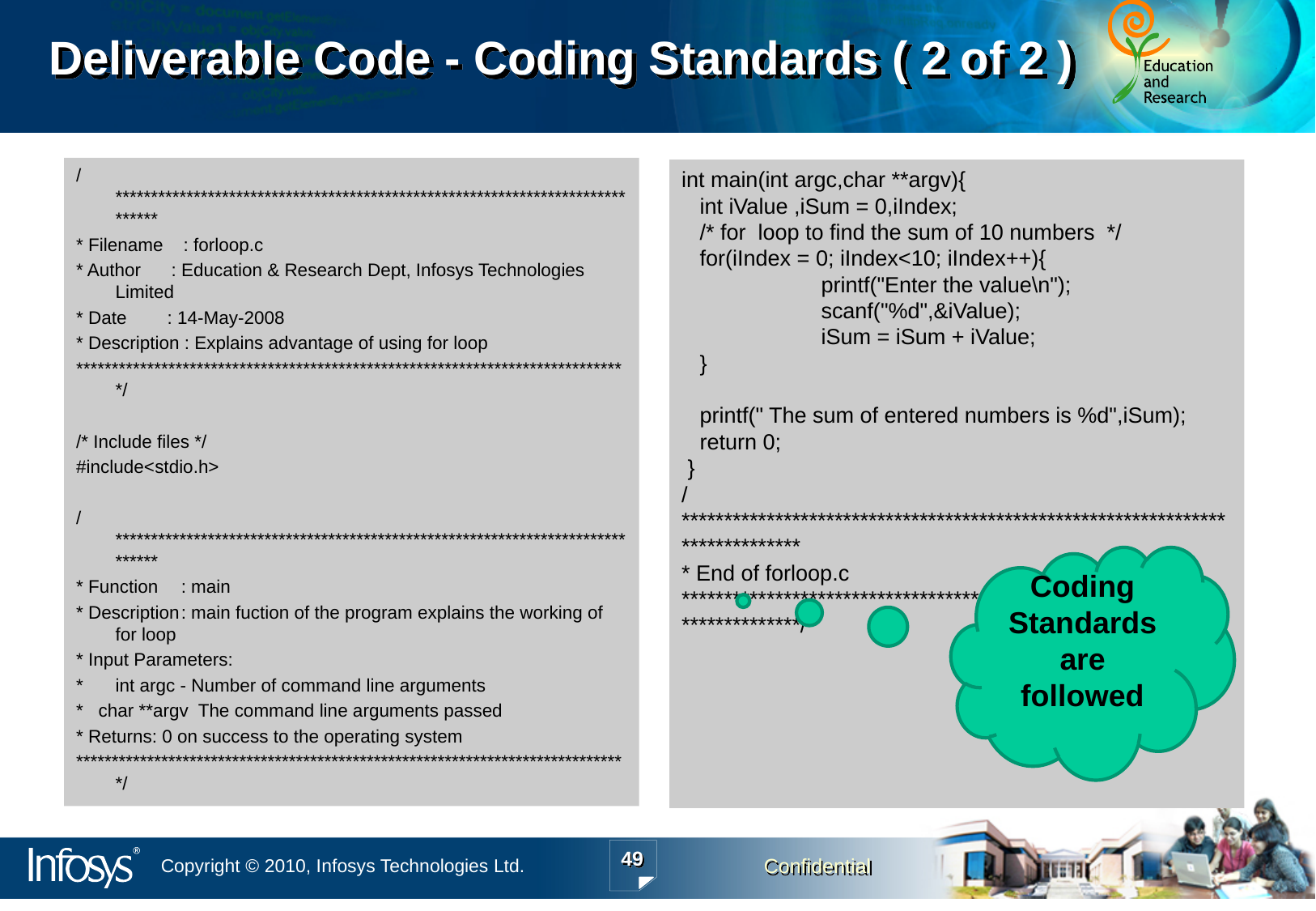

# Deliverable Code - Coding Standards ( 2 of 2 )
/******************************************************************************
* Filename    : forloop.c
* Author      : Education & Research Dept, Infosys Technologies Limited
* Date        : 14-May-2008
* Description : Explains advantage of using for loop
******************************************************************************/

/* Include files */
#include<stdio.h>

/******************************************************************************
* Function		: main
* Description	: main fuction of the program explains the working of for loop
* Input Parameters:
* 	int argc - Number of command line arguments
*   char **argv  The command line arguments passed
* Returns: 0 on success to the operating system
******************************************************************************/

int main(int argc,char **argv){
   int iValue ,iSum = 0,iIndex;
   /* for  loop to find the sum of 10 numbers  */
   for(iIndex = 0; iIndex<10; iIndex++){
	   printf("Enter the value\n");
	   scanf("%d",&iValue);
	   iSum = iSum + iValue;
   }

   printf(" The sum of entered numbers is %d",iSum);
   return 0;
 }
/******************************************************************************
* End of forloop.c
******************************************************************************/

Coding Standards are followed